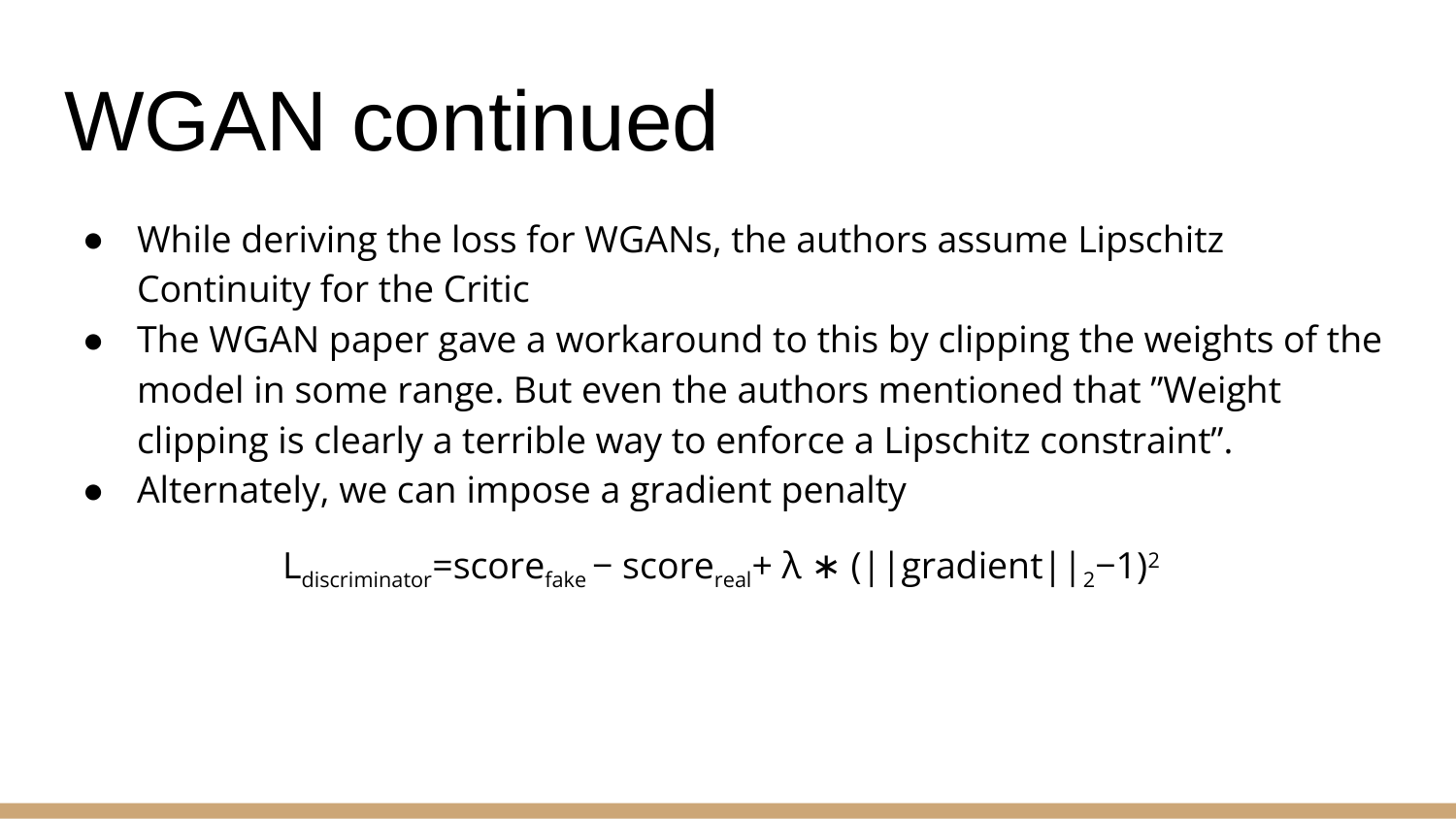

# WGAN continued
While deriving the loss for WGANs, the authors assume Lipschitz Continuity for the Critic
The WGAN paper gave a workaround to this by clipping the weights of the model in some range. But even the authors mentioned that ”Weight clipping is clearly a terrible way to enforce a Lipschitz constraint”.
Alternately, we can impose a gradient penalty
Ldiscriminator=scorefake − scorereal+ λ ∗ (||gradient||2−1)2